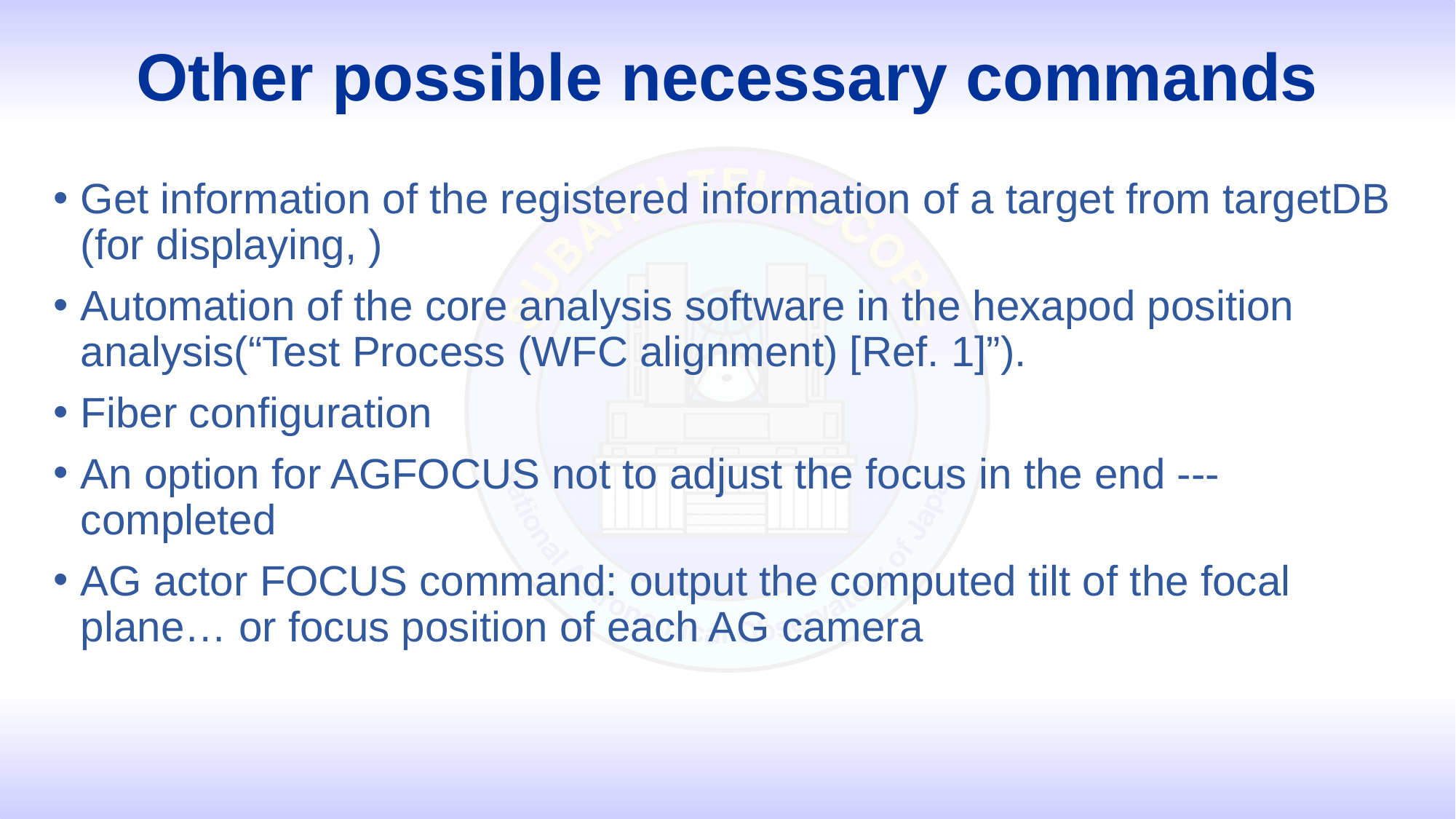

# Other possible necessary commands
Get information of the registered information of a target from targetDB (for displaying, )
Automation of the core analysis software in the hexapod position analysis(“Test Process (WFC alignment) [Ref. 1]”).
Fiber configuration
An option for AGFOCUS not to adjust the focus in the end --- completed
AG actor FOCUS command: output the computed tilt of the focal plane… or focus position of each AG camera